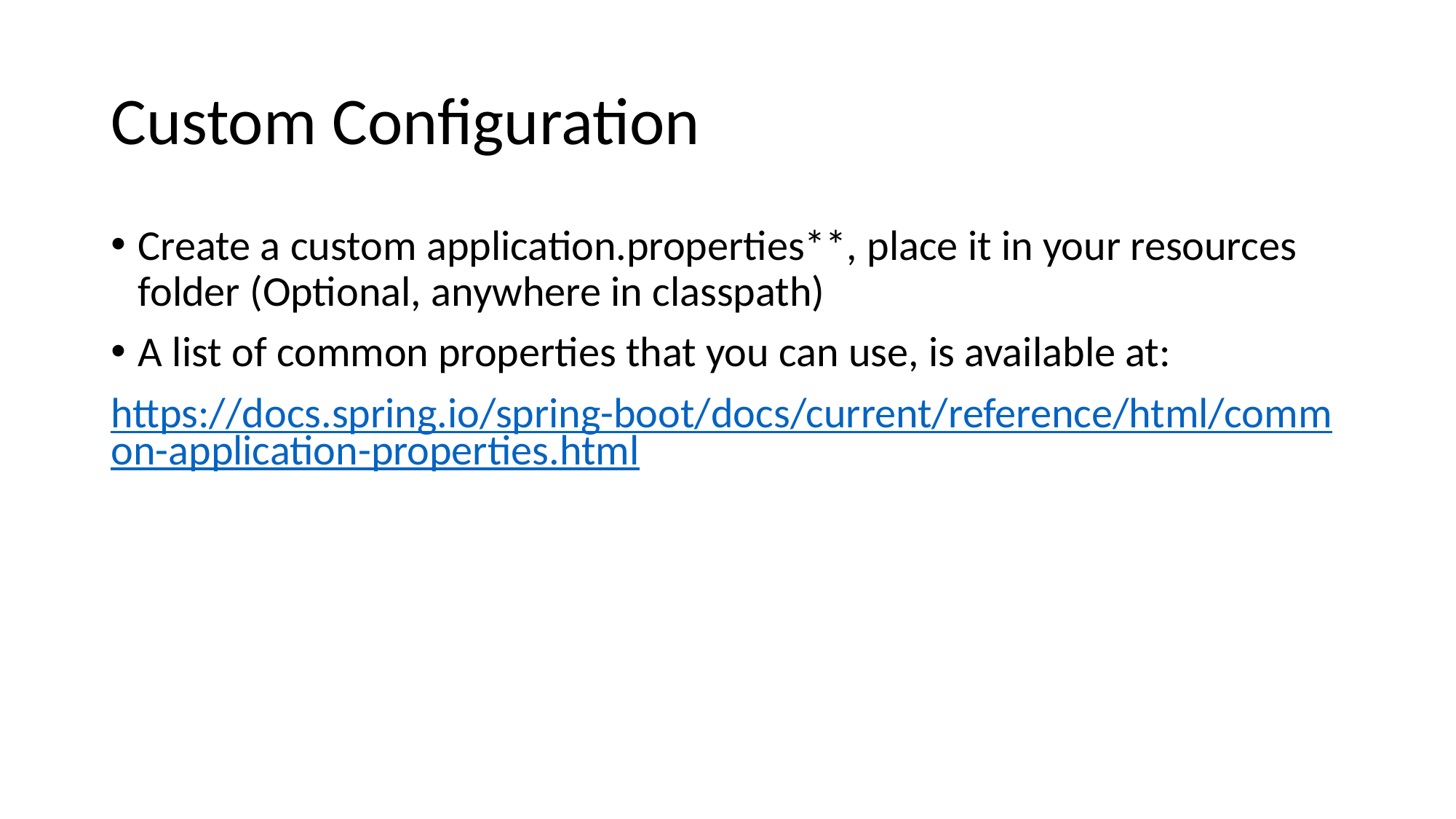

# Custom Configuration
Create a custom application.properties**, place it in your resources folder (Optional, anywhere in classpath)
A list of common properties that you can use, is available at:
https://docs.spring.io/spring-boot/docs/current/reference/html/common-application-properties.html